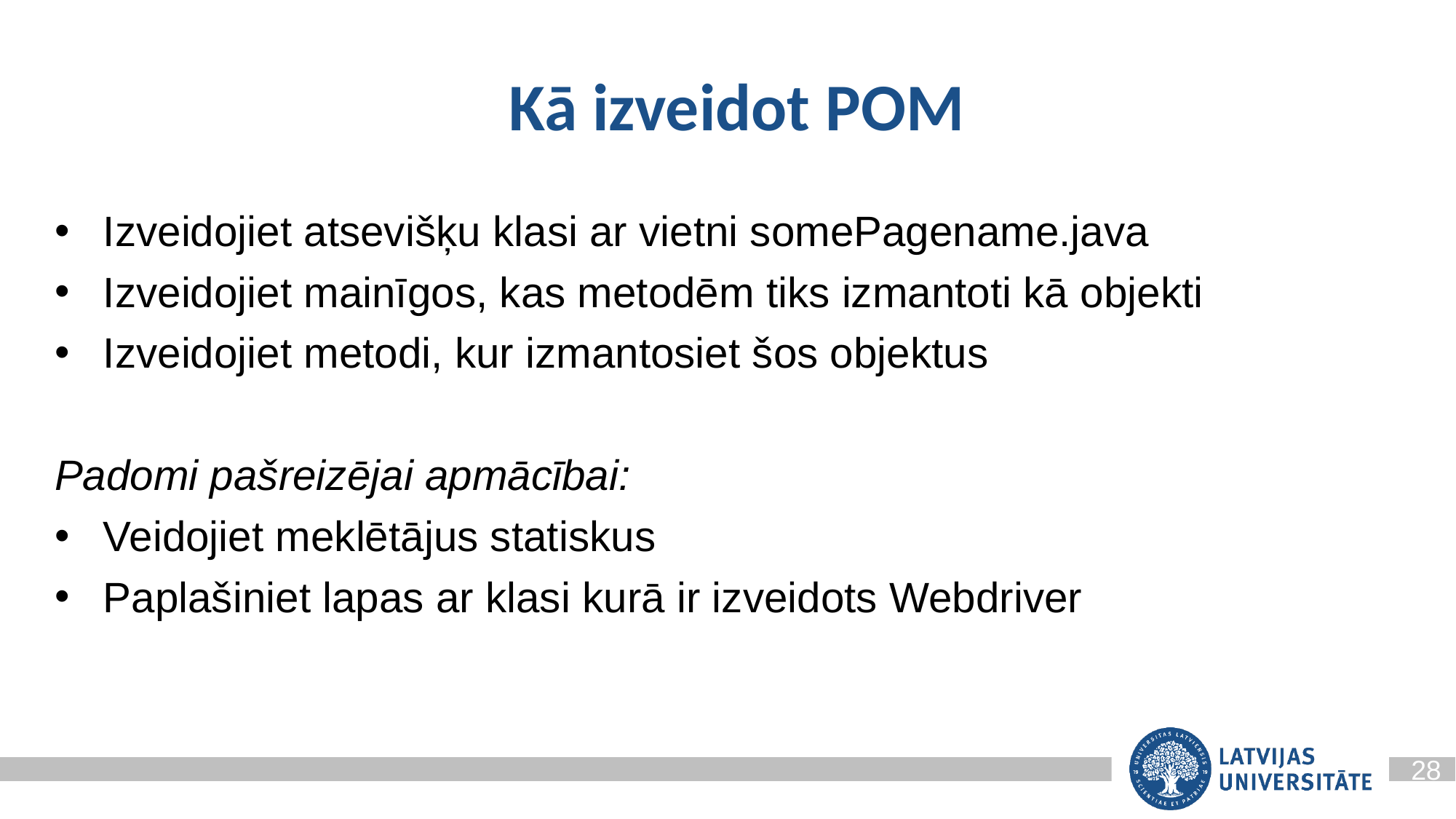

# Kā izveidot POM
Izveidojiet atsevišķu klasi ar vietni somePagename.java
Izveidojiet mainīgos, kas metodēm tiks izmantoti kā objekti
Izveidojiet metodi, kur izmantosiet šos objektus

Padomi pašreizējai apmācībai:
Veidojiet meklētājus statiskus
Paplašiniet lapas ar klasi kurā ir izveidots Webdriver
28